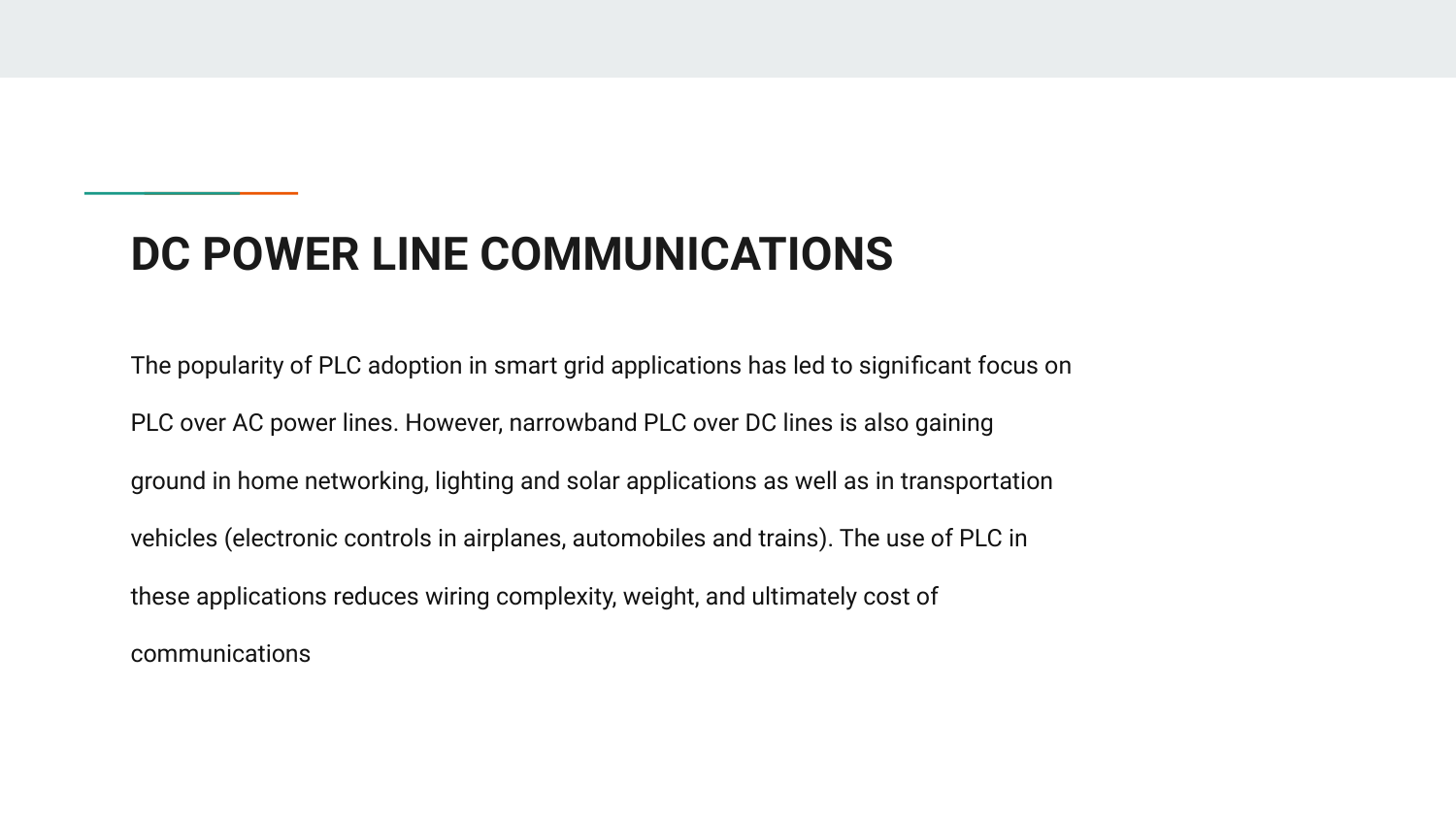

# DC POWER LINE COMMUNICATIONS
The popularity of PLC adoption in smart grid applications has led to signiﬁcant focus on
PLC over AC power lines. However, narrowband PLC over DC lines is also gaining
ground in home networking, lighting and solar applications as well as in transportation
vehicles (electronic controls in airplanes, automobiles and trains). The use of PLC in
these applications reduces wiring complexity, weight, and ultimately cost of
communications